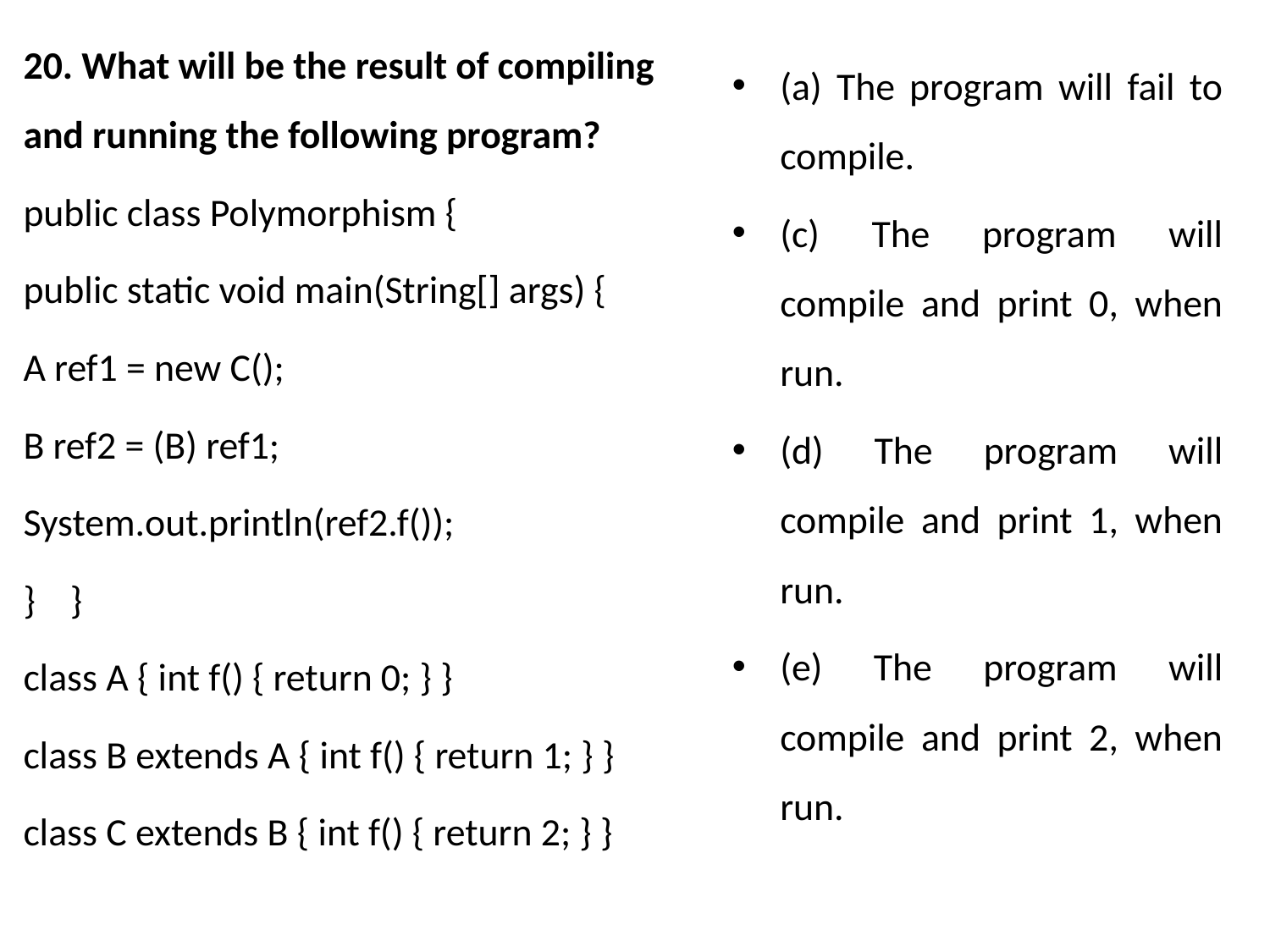

20. What will be the result of compiling and running the following program?
public class Polymorphism {
public static void main(String[] args) {
A ref1 = new C();
B ref2 = (B) ref1;
System.out.println(ref2.f());
}    }
class A { int f() { return 0; } }
class B extends A { int f() { return 1; } }
class C extends B { int f() { return 2; } }
(a) The program will fail to compile.
(c) The program will compile and print 0, when run.
(d) The program will compile and print 1, when run.
(e) The program will compile and print 2, when run.